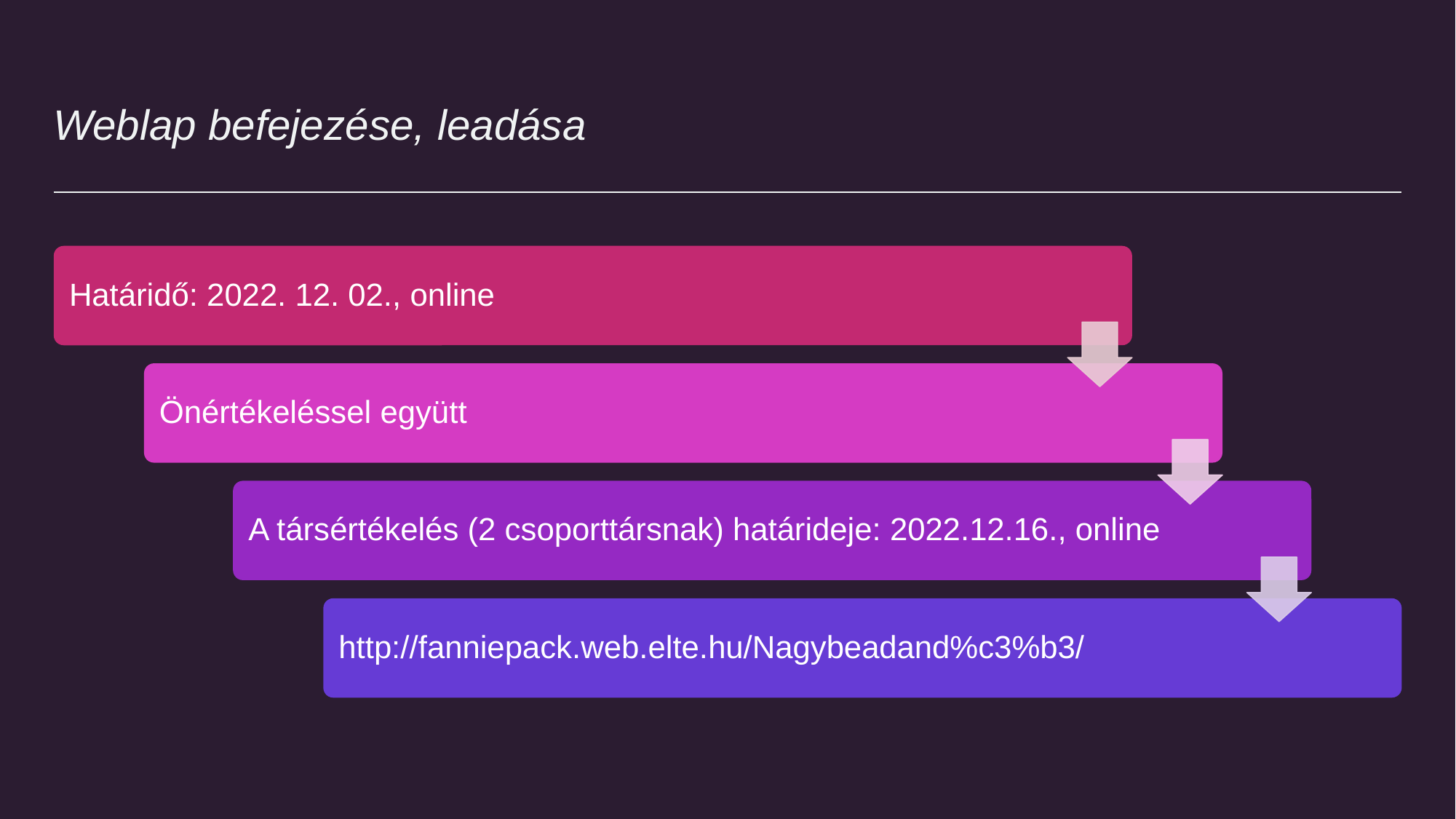

# Weblap befejezése, leadása
Határidő: 2022. 12. 02., online
Önértékeléssel együtt
A társértékelés (2 csoporttársnak) határideje: 2022.12.16., online
http://fanniepack.web.elte.hu/Nagybeadand%c3%b3/